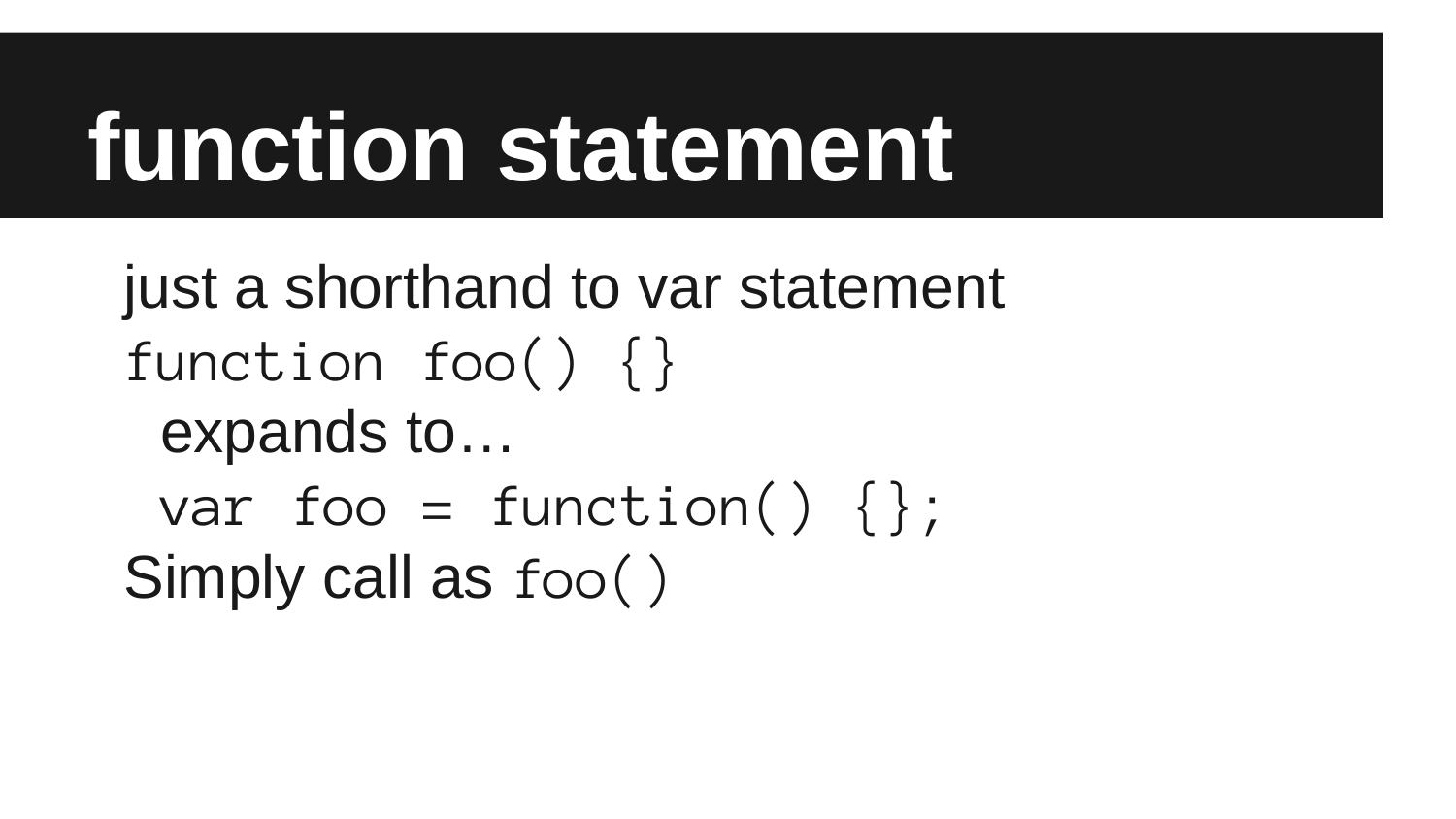

# function statement
just a shorthand to var statement
function foo() {}
expands to…
var foo = function() {};
Simply call as foo()